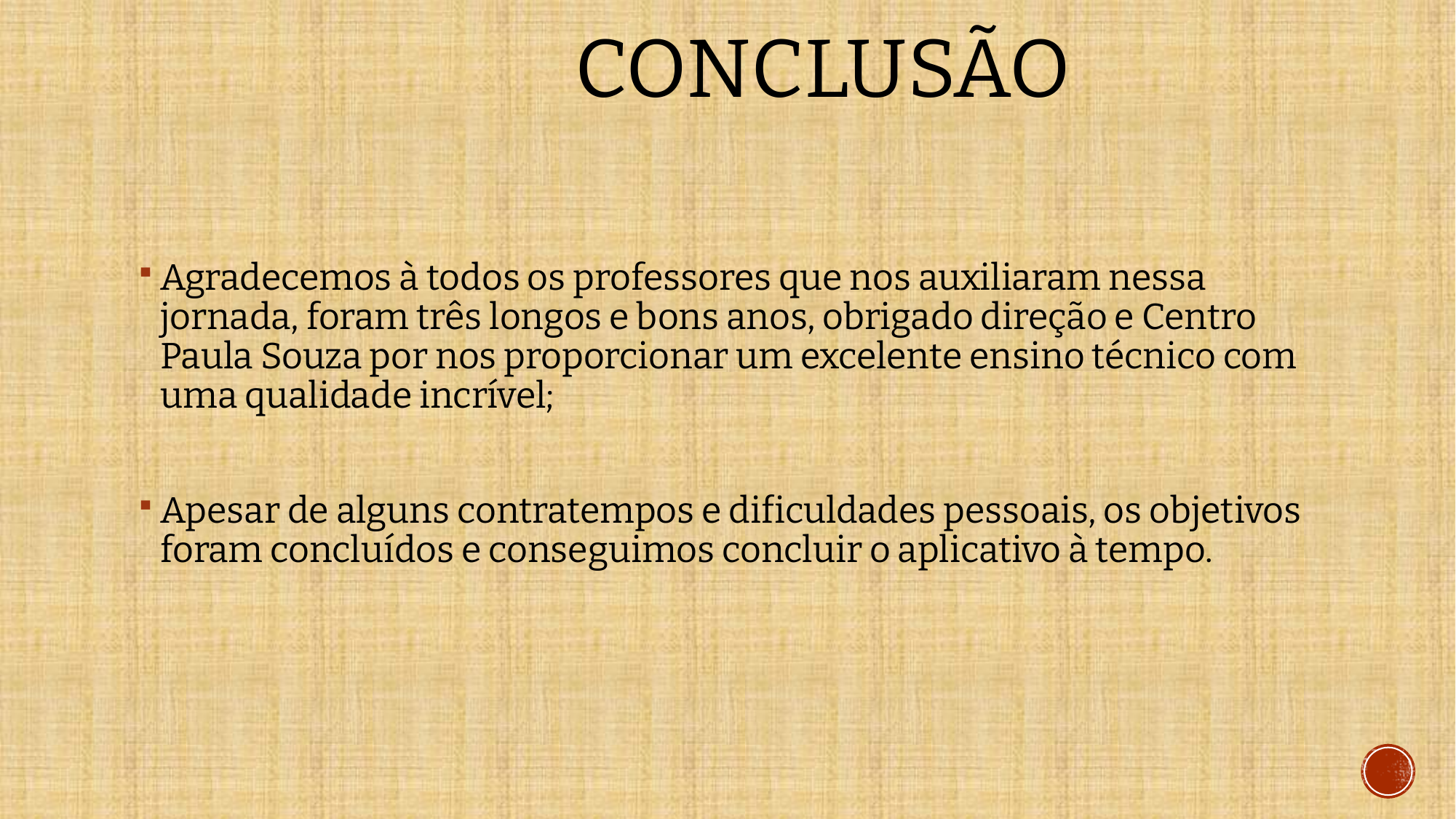

# Conclusão
Agradecemos à todos os professores que nos auxiliaram nessa jornada, foram três longos e bons anos, obrigado direção e Centro Paula Souza por nos proporcionar um excelente ensino técnico com uma qualidade incrível;

Apesar de alguns contratempos e dificuldades pessoais, os objetivos foram concluídos e conseguimos concluir o aplicativo à tempo.